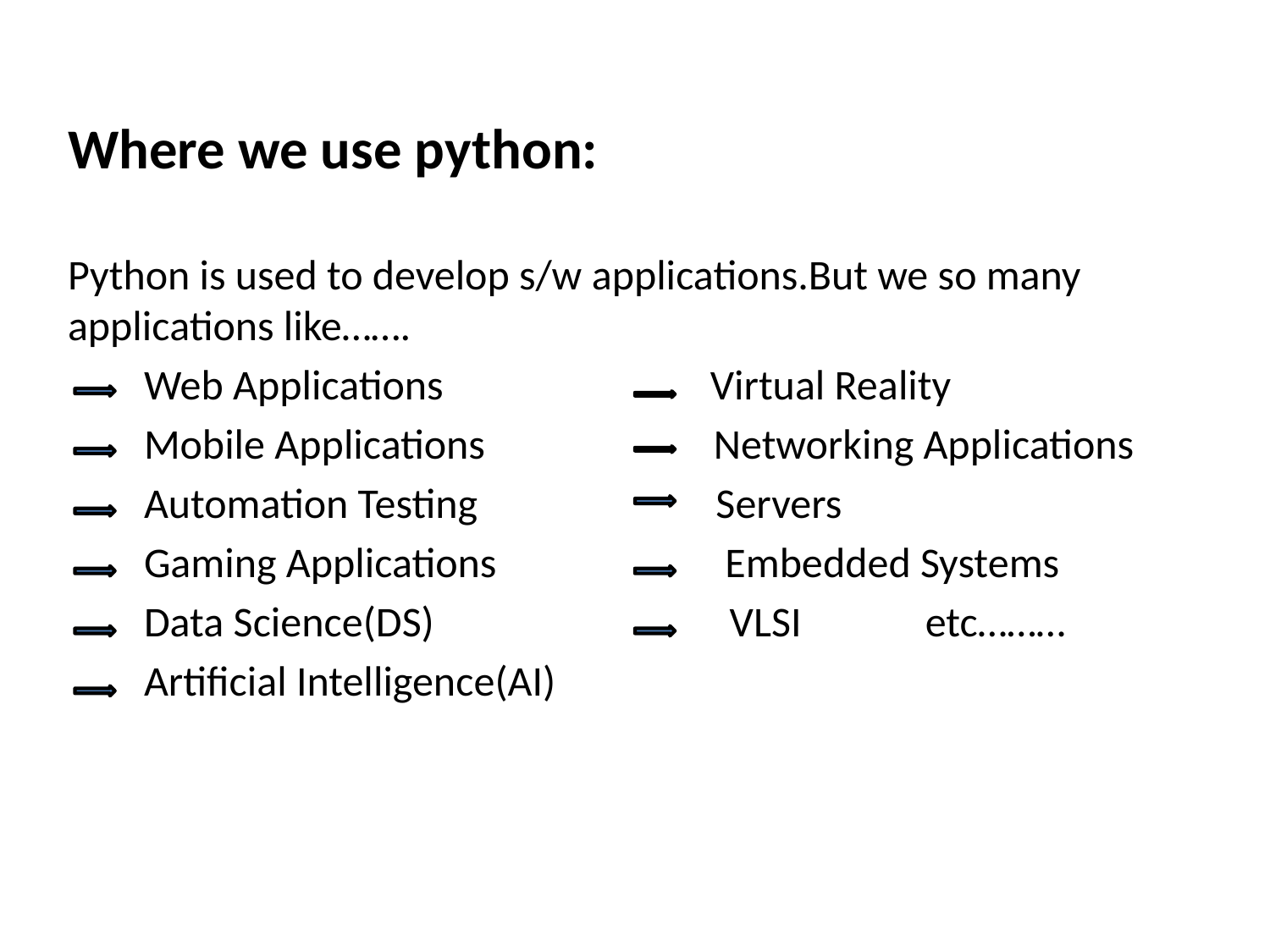

Where we use python:

Python is used to develop s/w applications.But we so many applications like…….
        Web Applications                            Virtual Reality
        Mobile Applications                        Networking Applications
        Automation Testing                         Servers
        Gaming Applications                        Embedded Systems
        Data Science(DS)                               VLSI             etc………
        Artificial Intelligence(AI)